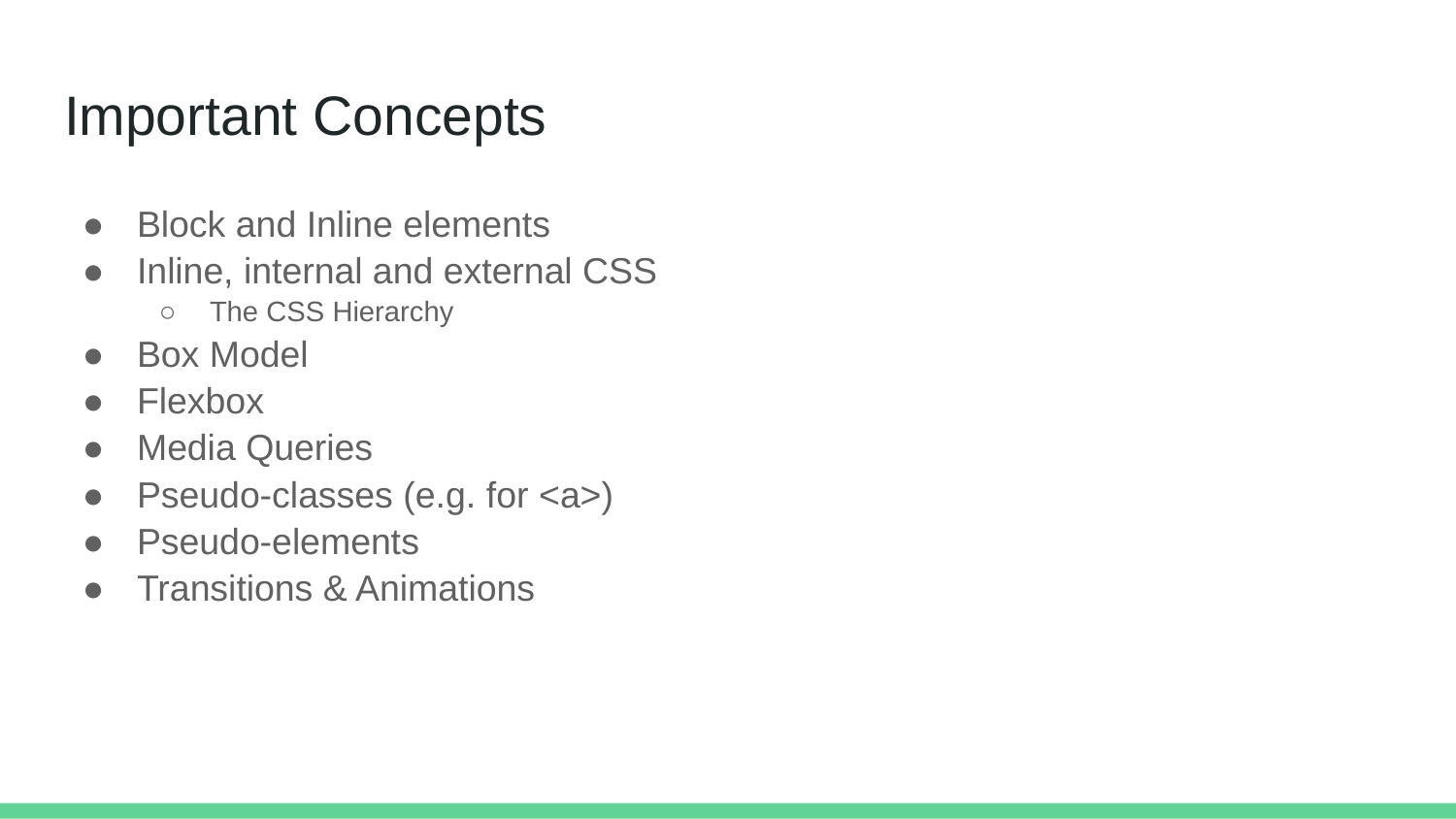

# Important Concepts
Block and Inline elements
Inline, internal and external CSS
The CSS Hierarchy
Box Model
Flexbox
Media Queries
Pseudo-classes (e.g. for <a>)
Pseudo-elements
Transitions & Animations